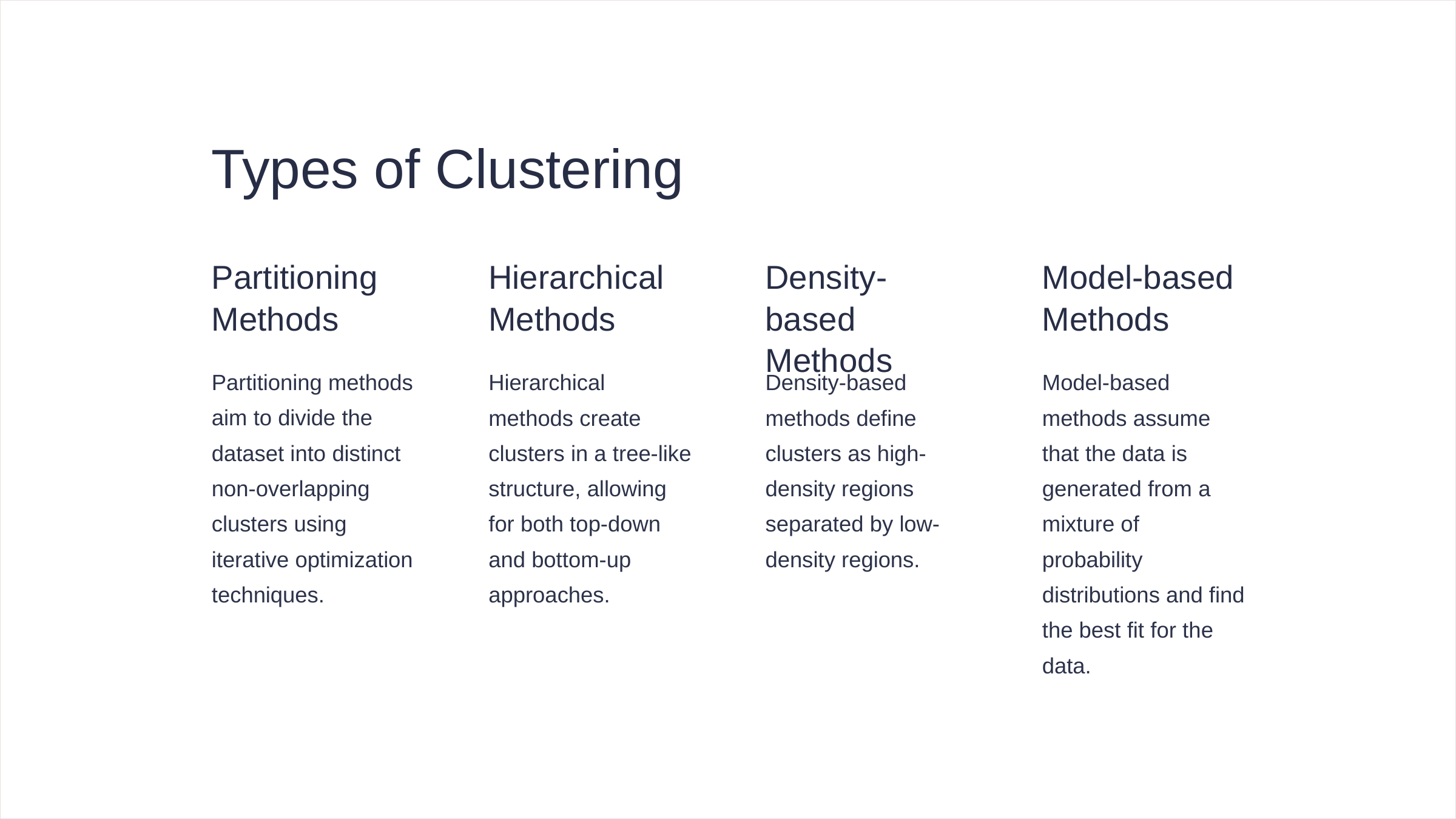

Types of Clustering
Partitioning Methods
Hierarchical Methods
Density-based Methods
Model-based Methods
Partitioning methods aim to divide the dataset into distinct non-overlapping clusters using iterative optimization techniques.
Hierarchical methods create clusters in a tree-like structure, allowing for both top-down and bottom-up approaches.
Density-based methods define clusters as high-density regions separated by low-density regions.
Model-based methods assume that the data is generated from a mixture of probability distributions and find the best fit for the data.